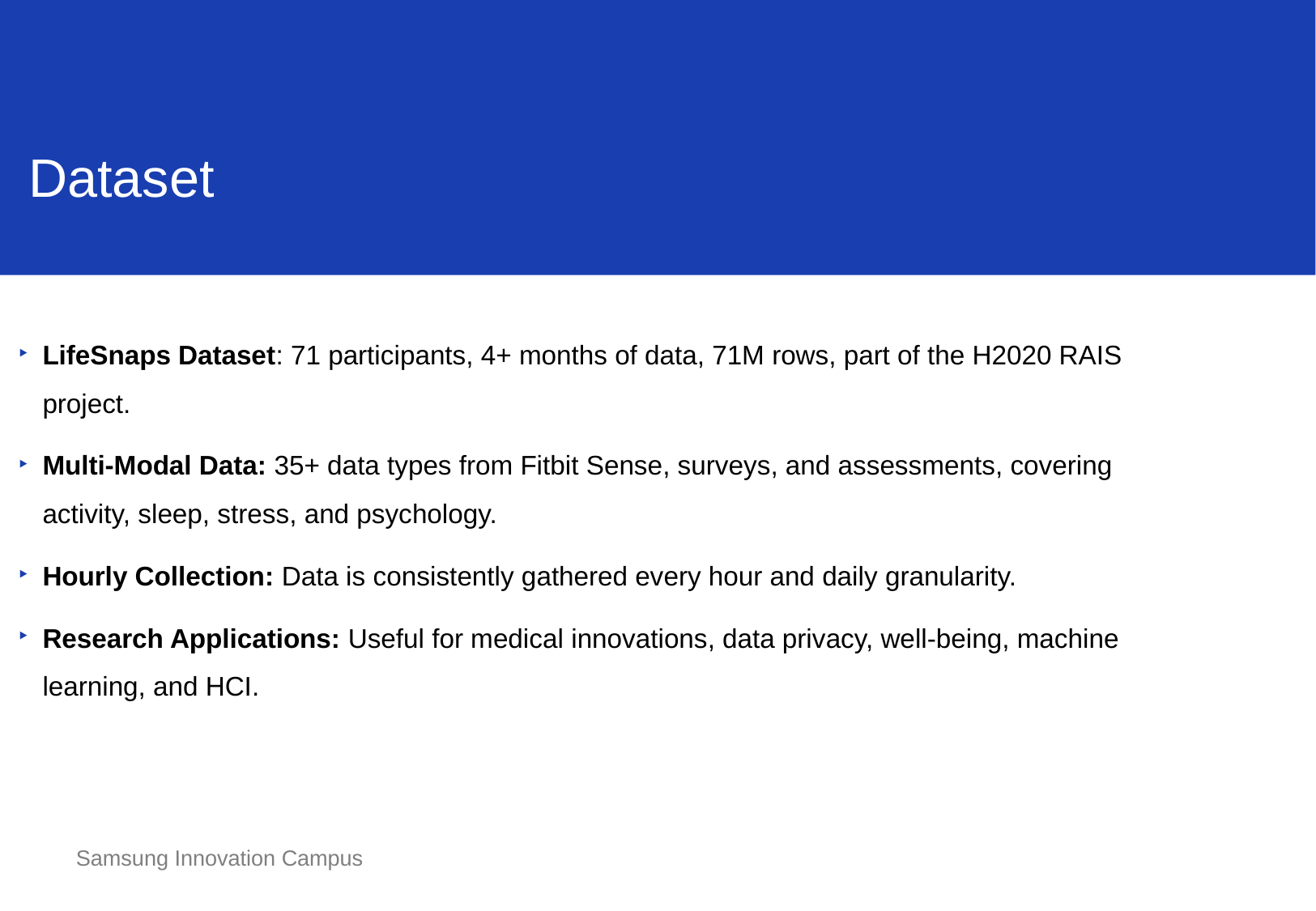

Dataset
LifeSnaps Dataset: 71 participants, 4+ months of data, 71M rows, part of the H2020 RAIS project.
Multi-Modal Data: 35+ data types from Fitbit Sense, surveys, and assessments, covering activity, sleep, stress, and psychology.
Hourly Collection: Data is consistently gathered every hour and daily granularity.
Research Applications: Useful for medical innovations, data privacy, well-being, machine learning, and HCI.